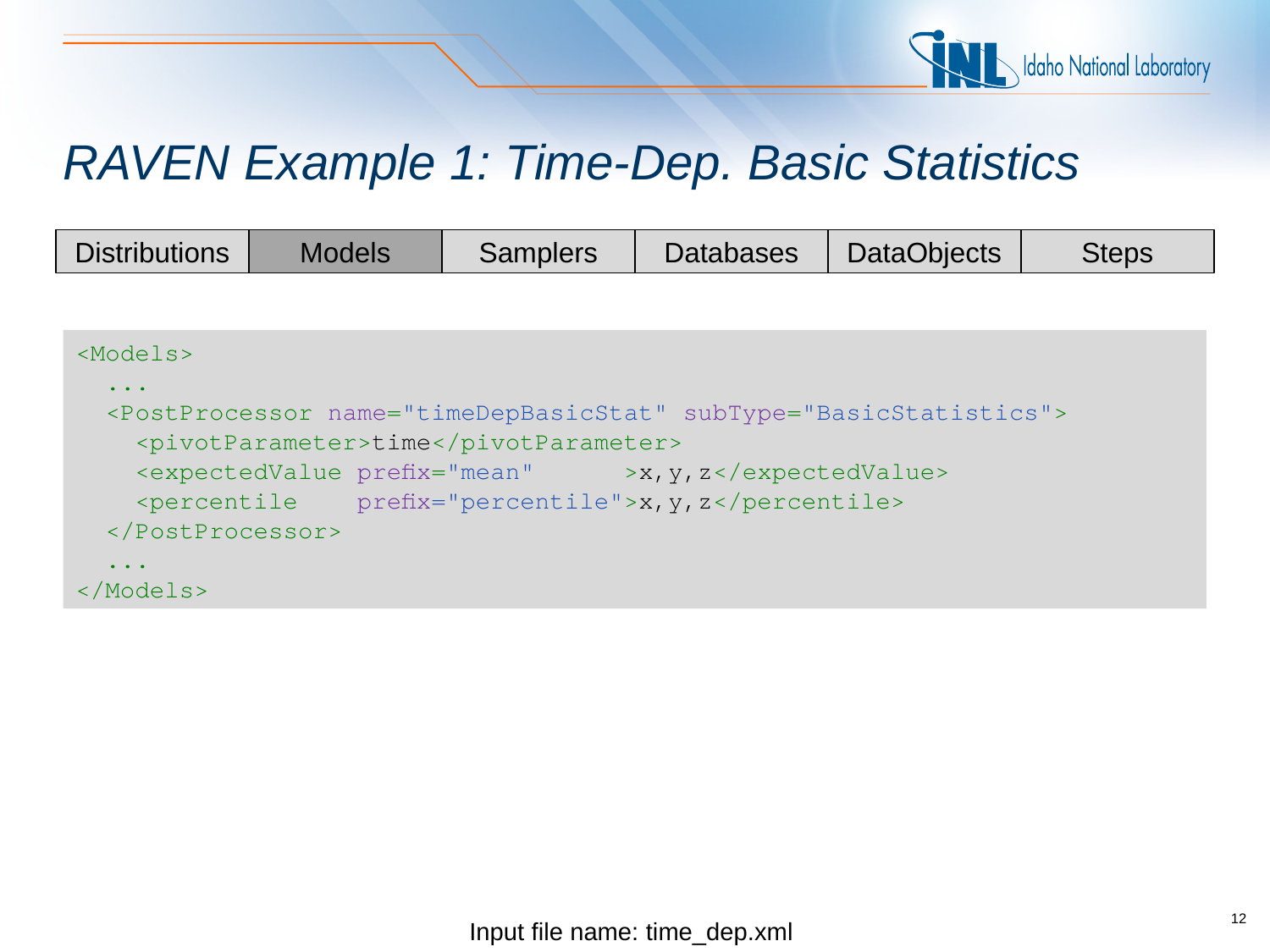

# RAVEN Example 1: Time-Dep. Basic Statistics
Steps
Distributions
Models
Samplers
Databases
DataObjects
<Models>
  ...
  <PostProcessor name="timeDepBasicStat" subType="BasicStatistics">
    <pivotParameter>time</pivotParameter>
    <expectedValue prefix="mean"      >x,y,z</expectedValue>
    <percentile    prefix="percentile">x,y,z</percentile>
  </PostProcessor>
  ...
</Models>
Input file name: time_dep.xml
12